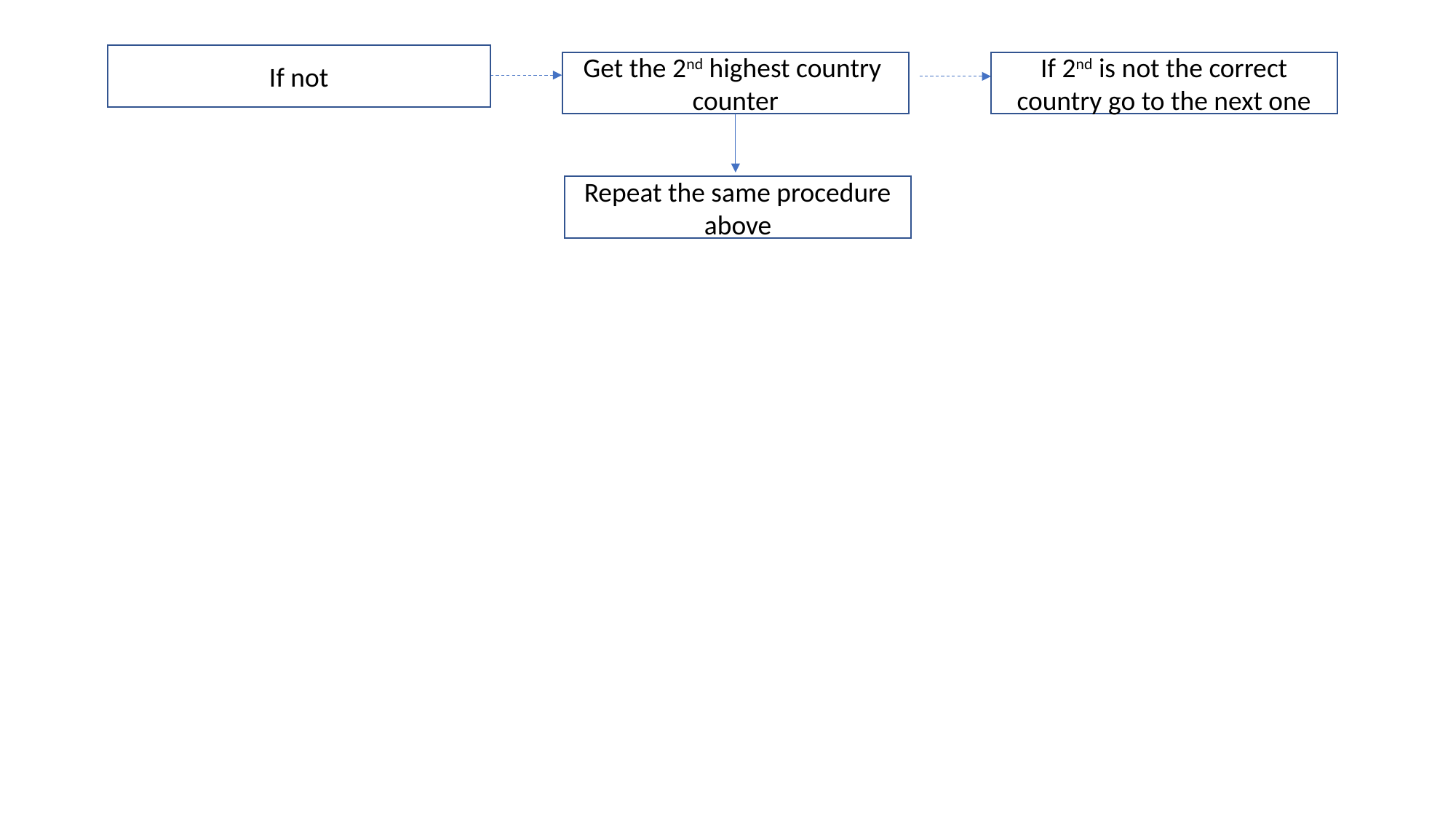

If not
Get the 2nd highest country
counter
If 2nd is not the correct country go to the next one
Repeat the same procedure above